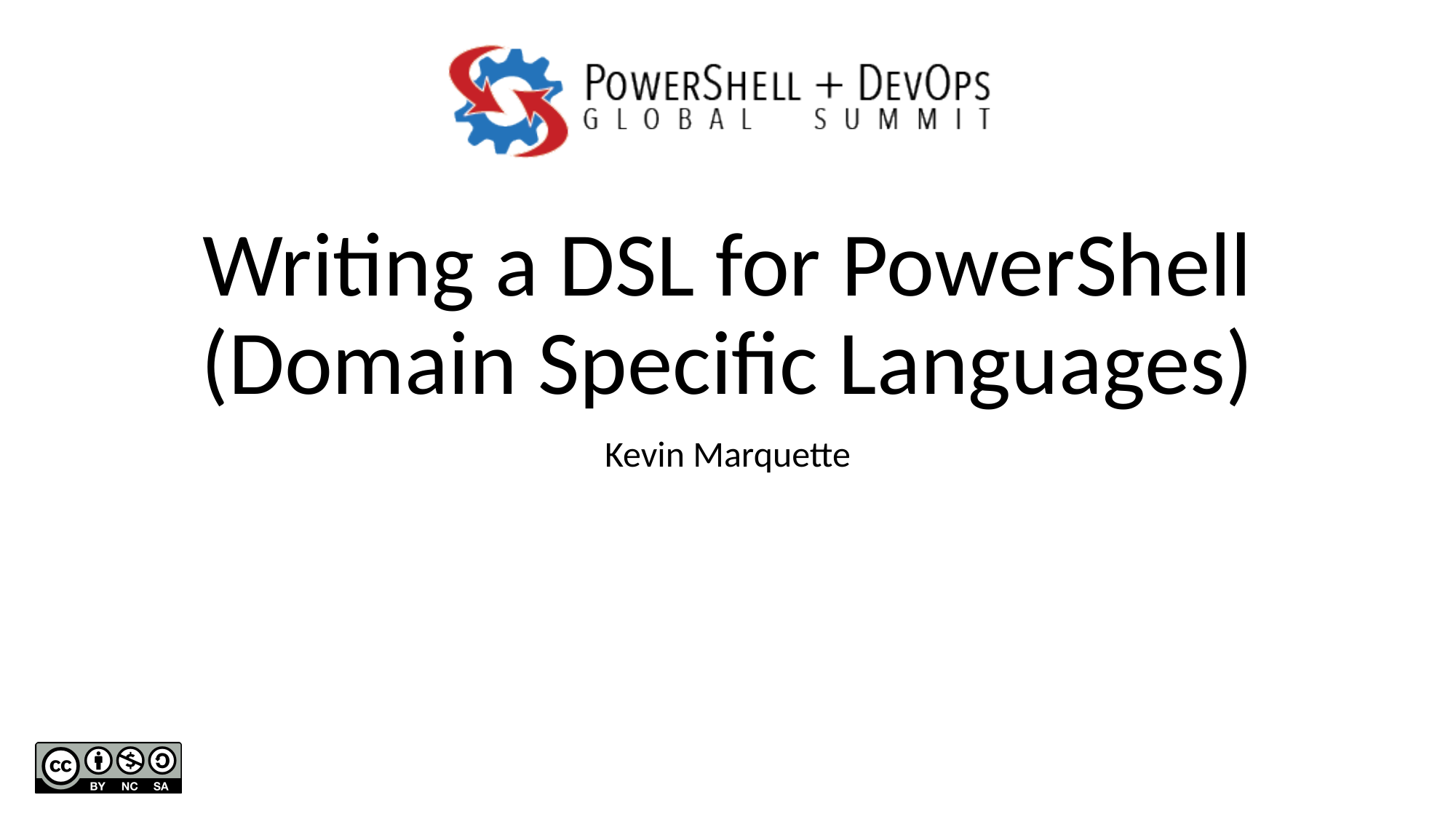

# Writing a DSL for PowerShell (Domain Specific Languages)
Kevin Marquette